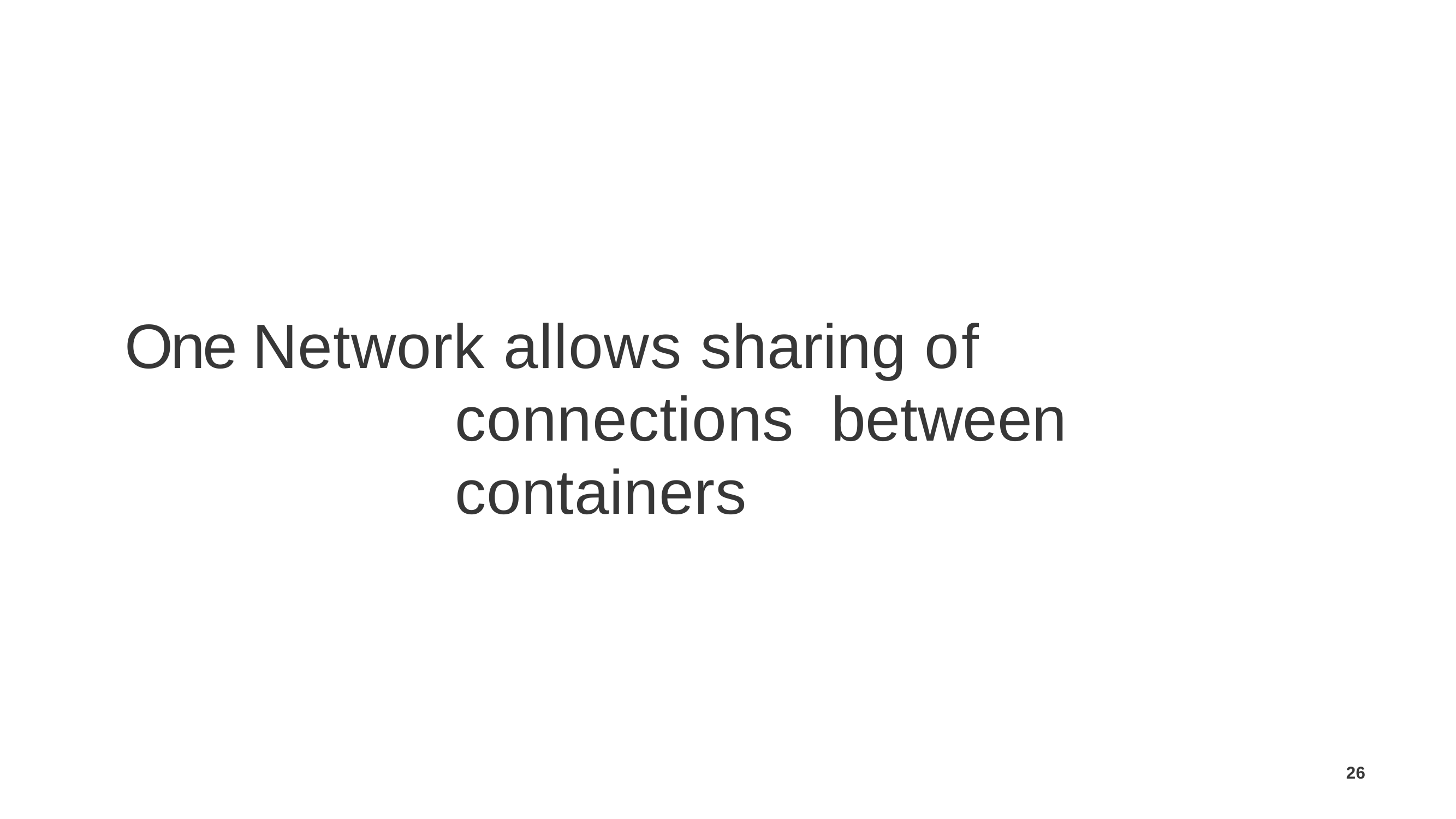

# One Network allows sharing of connections  between containers
26